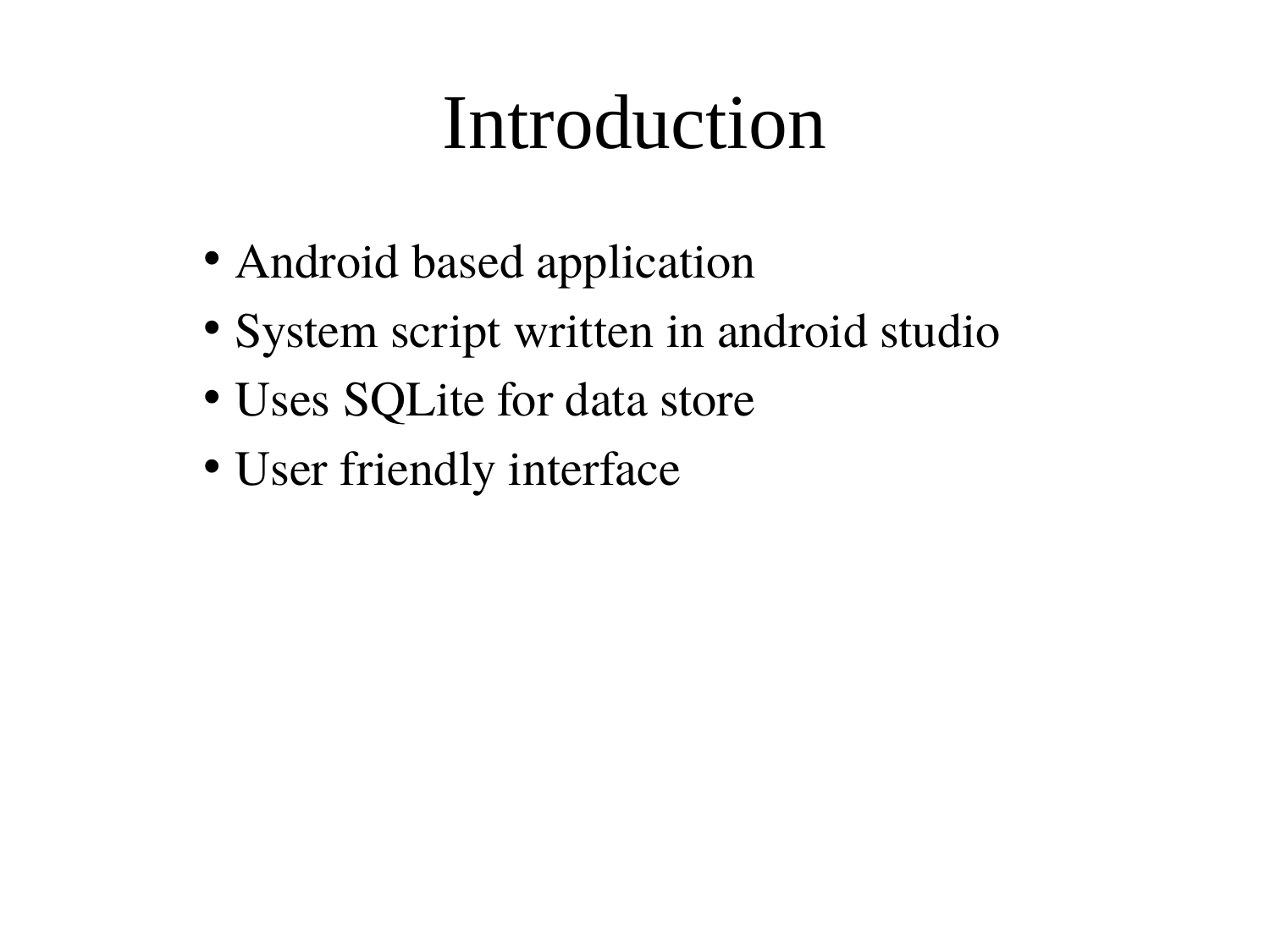

# Introduction
Android based application
System script written in android studio
Uses SQLite for data store
User friendly interface